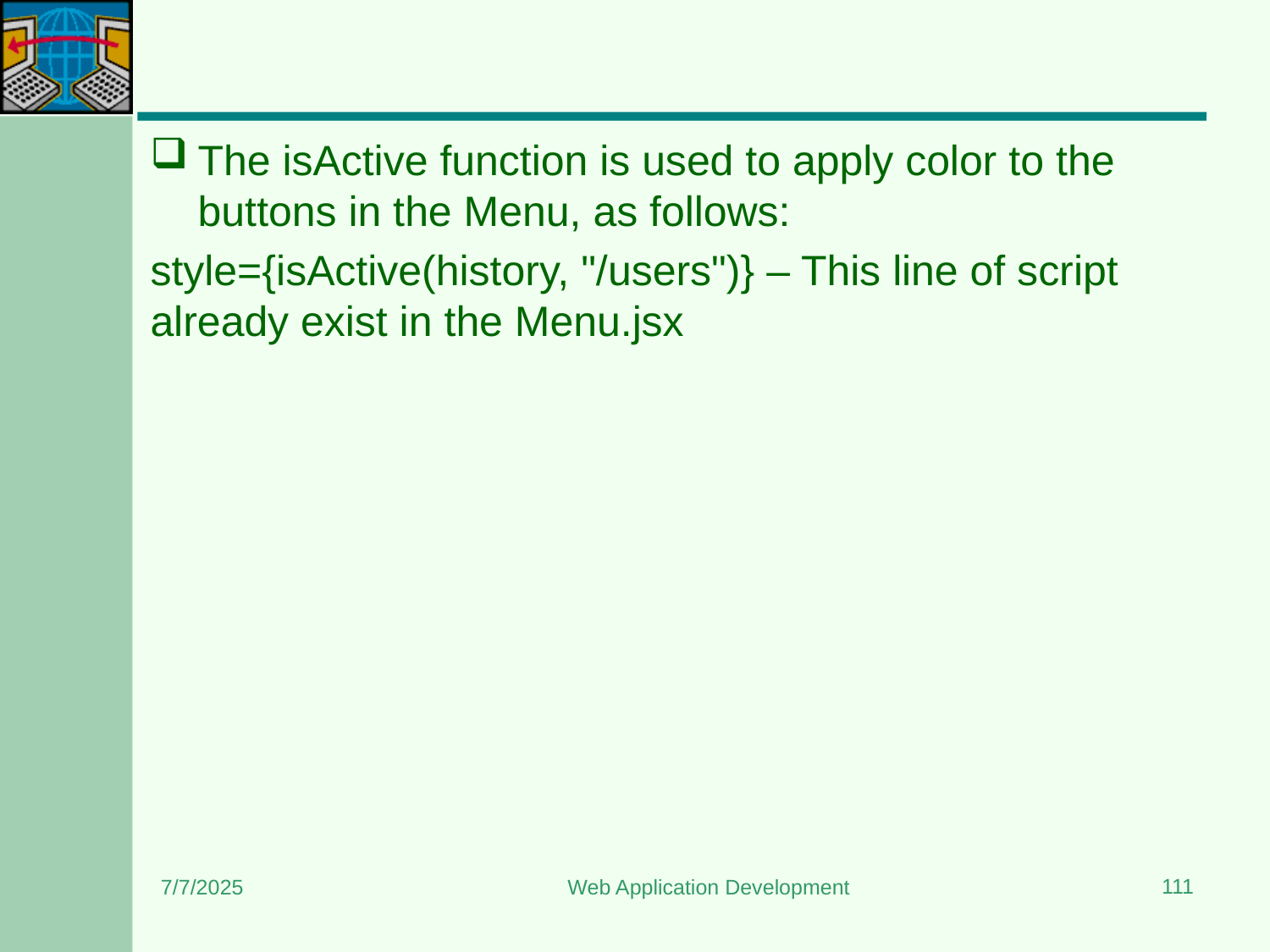

#
The isActive function is used to apply color to the buttons in the Menu, as follows:
style={isActive(history, "/users")} – This line of script already exist in the Menu.jsx
111
7/7/2025
Web Application Development